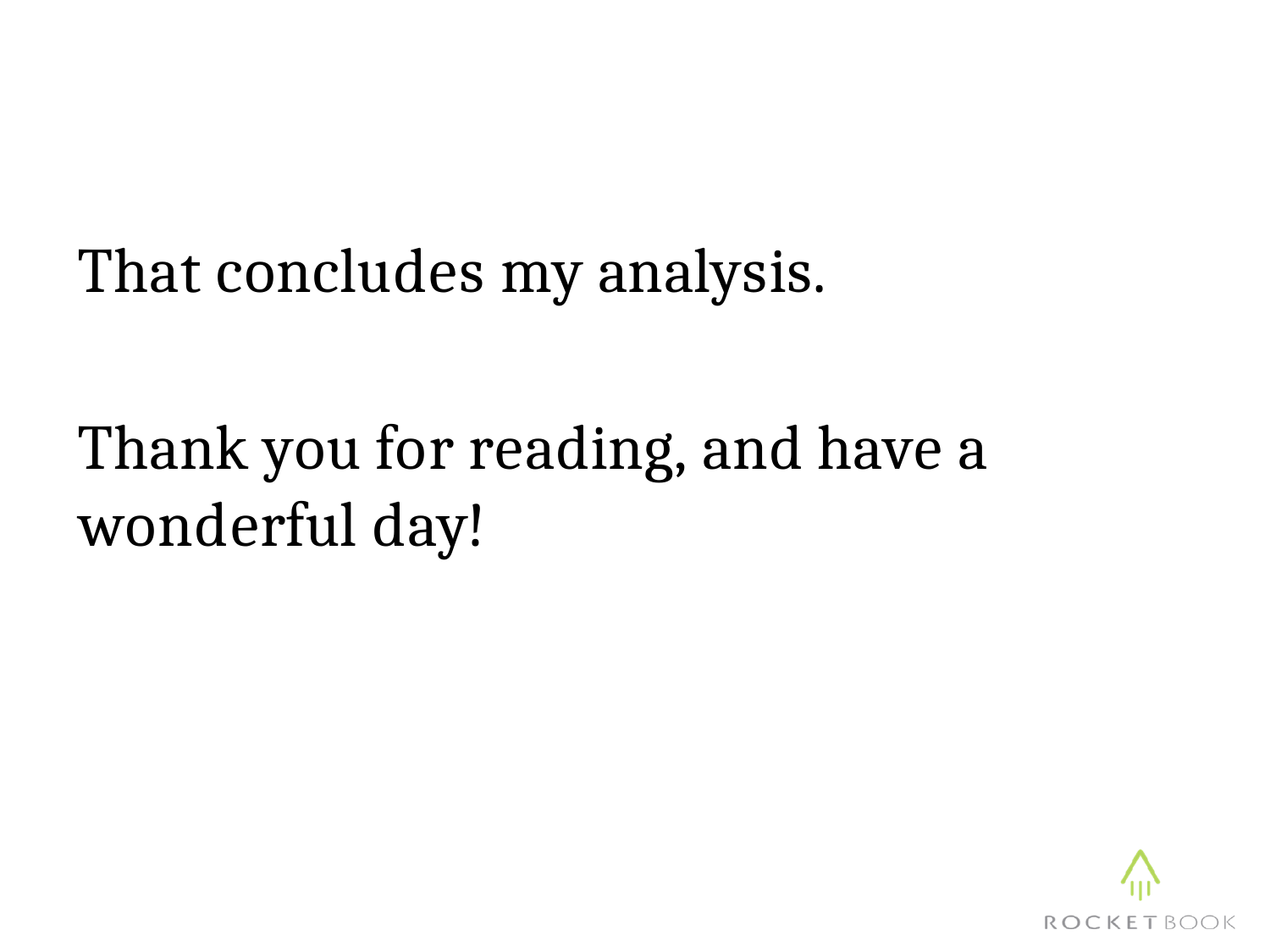

That concludes my analysis.

Thank you for reading, and have a wonderful day!